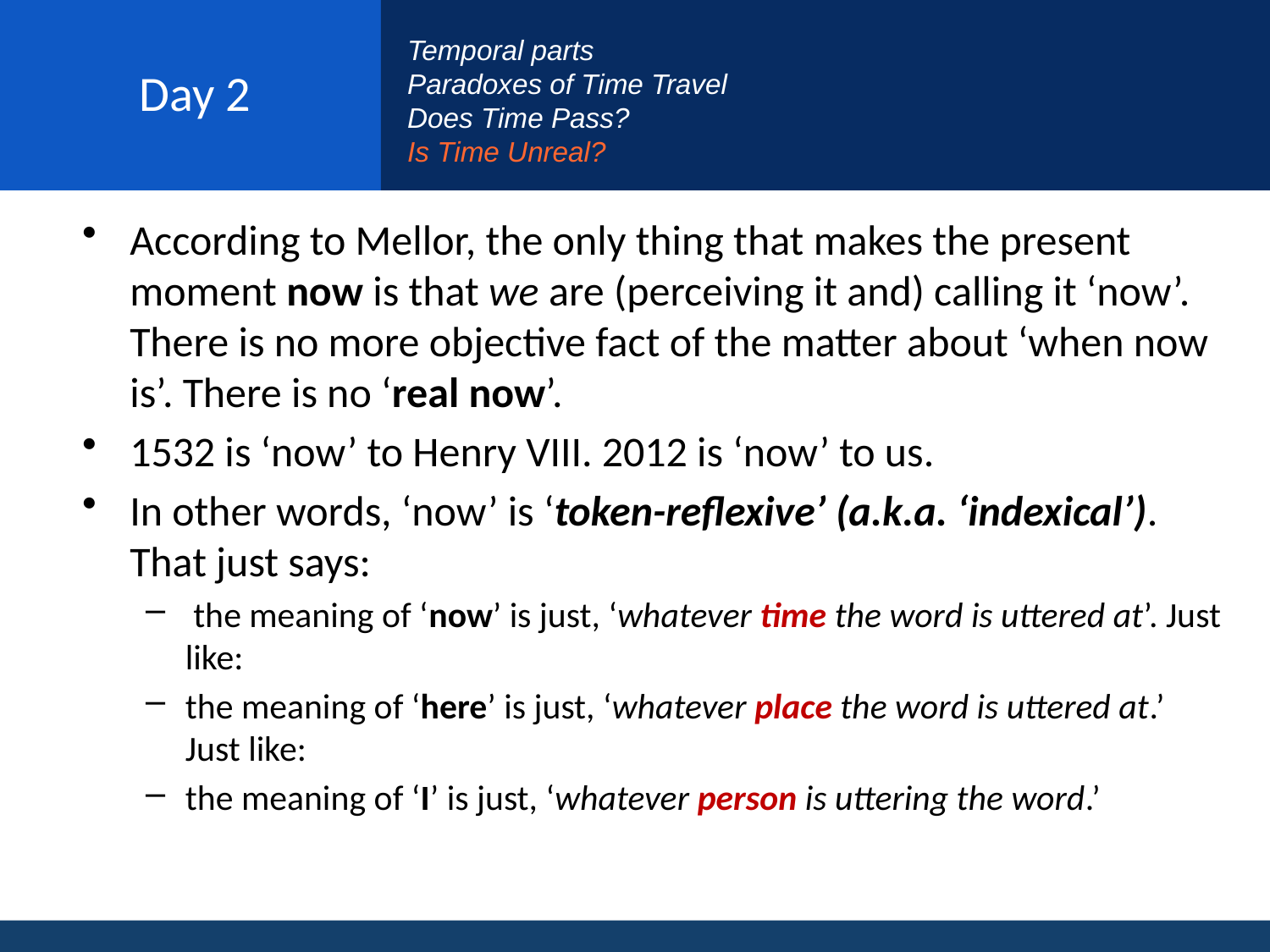

# Day 2
Temporal parts
Paradoxes of Time Travel
Does Time Pass?
Is Time Unreal?

According to Mellor, the only thing that makes the present moment now is that we are (perceiving it and) calling it ‘now’. There is no more objective fact of the matter about ‘when now is’. There is no ‘real now’.
1532 is ‘now’ to Henry VIII. 2012 is ‘now’ to us.
In other words, ‘now’ is ‘token-reflexive’ (a.k.a. ‘indexical’). That just says:
 the meaning of ‘now’ is just, ‘whatever time the word is uttered at’. Just like:
the meaning of ‘here’ is just, ‘whatever place the word is uttered at.’  Just like:
the meaning of ‘I’ is just, ‘whatever person is uttering the word.’